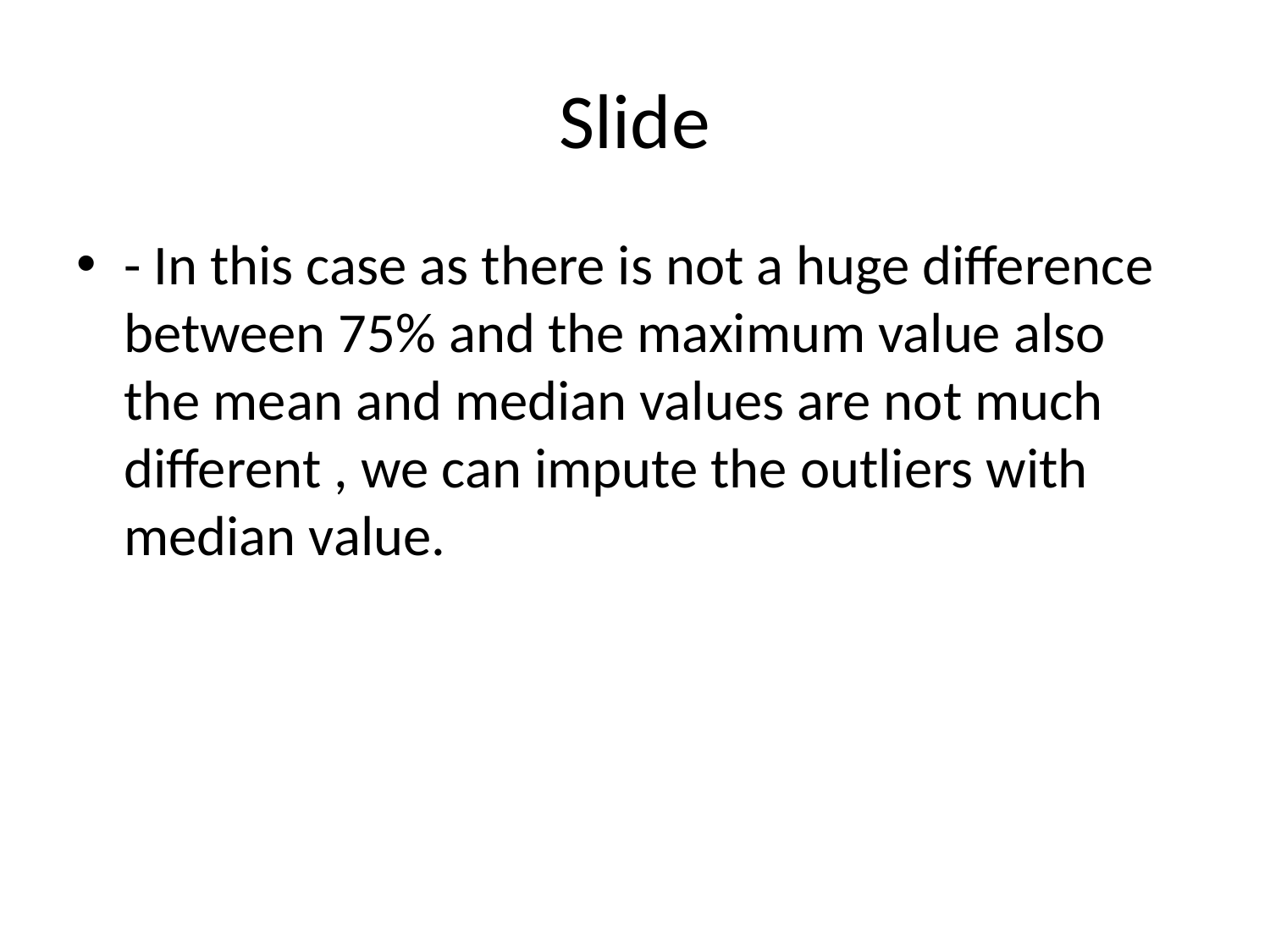

# Slide
- In this case as there is not a huge difference between 75% and the maximum value also the mean and median values are not much different , we can impute the outliers with median value.